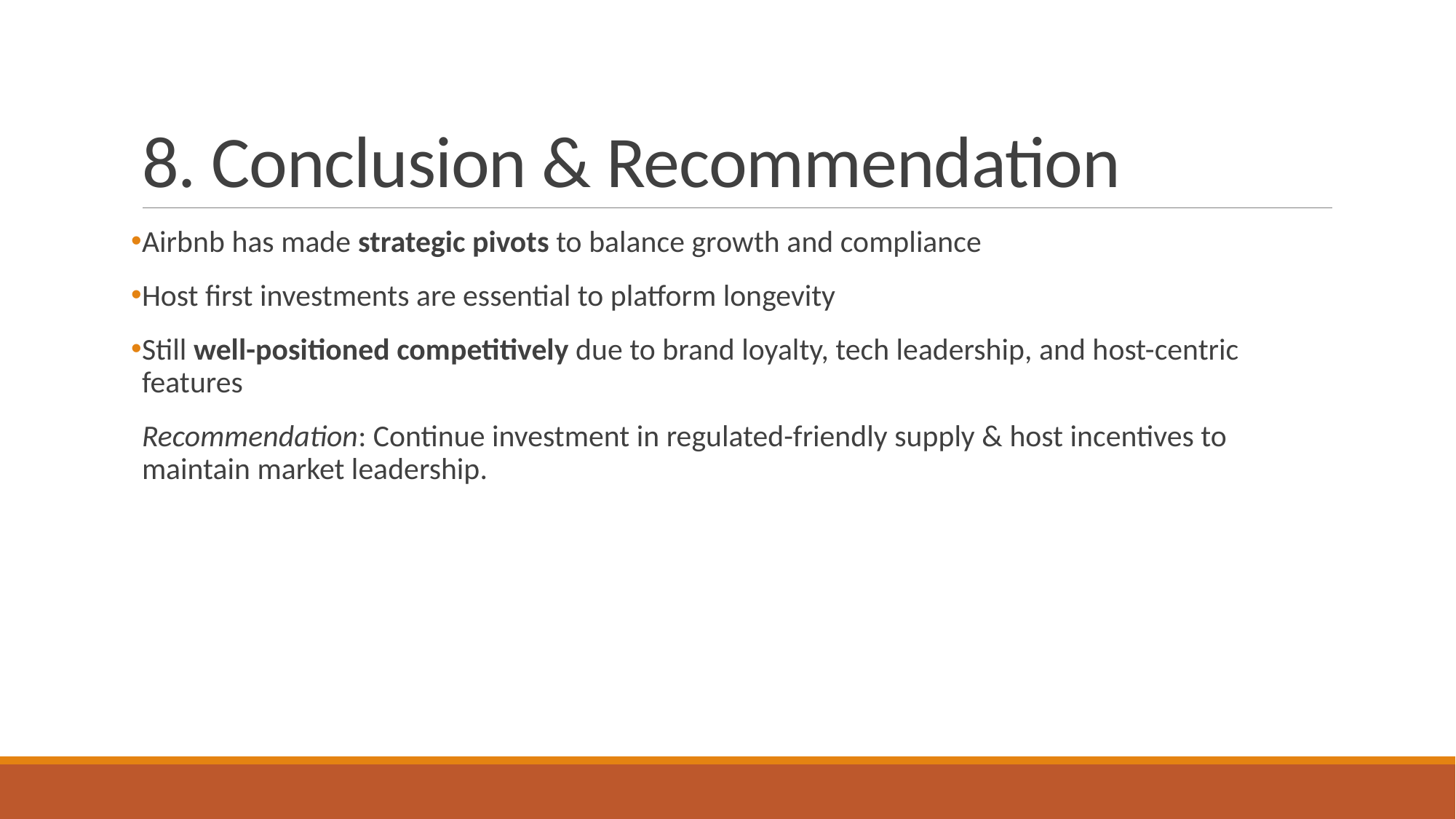

# 8. Conclusion & Recommendation
Airbnb has made strategic pivots to balance growth and compliance
Host first investments are essential to platform longevity
Still well-positioned competitively due to brand loyalty, tech leadership, and host-centric features
Recommendation: Continue investment in regulated-friendly supply & host incentives to maintain market leadership.